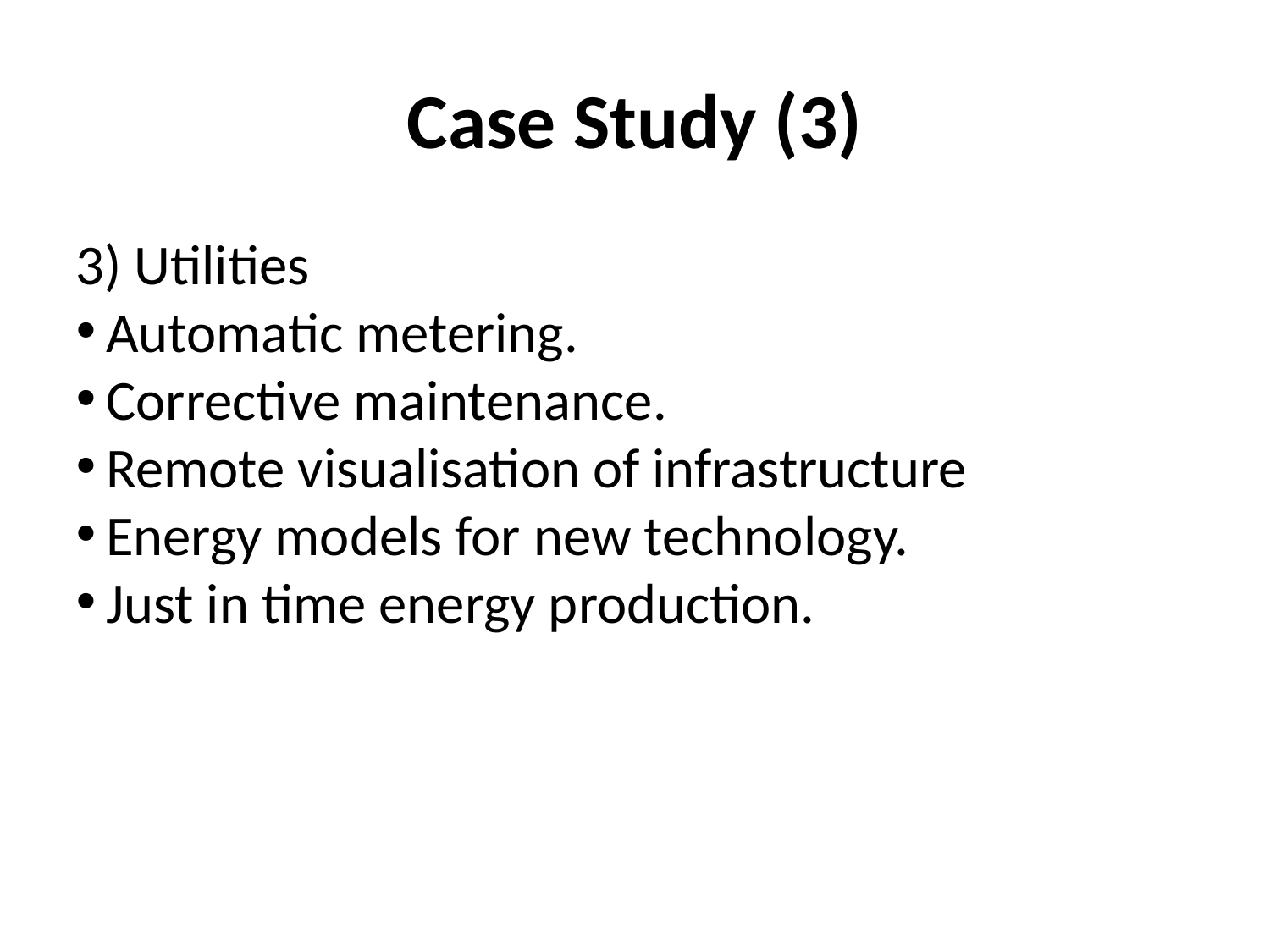

Case Study (3)
3) Utilities
Automatic metering.
Corrective maintenance.
Remote visualisation of infrastructure
Energy models for new technology.
Just in time energy production.